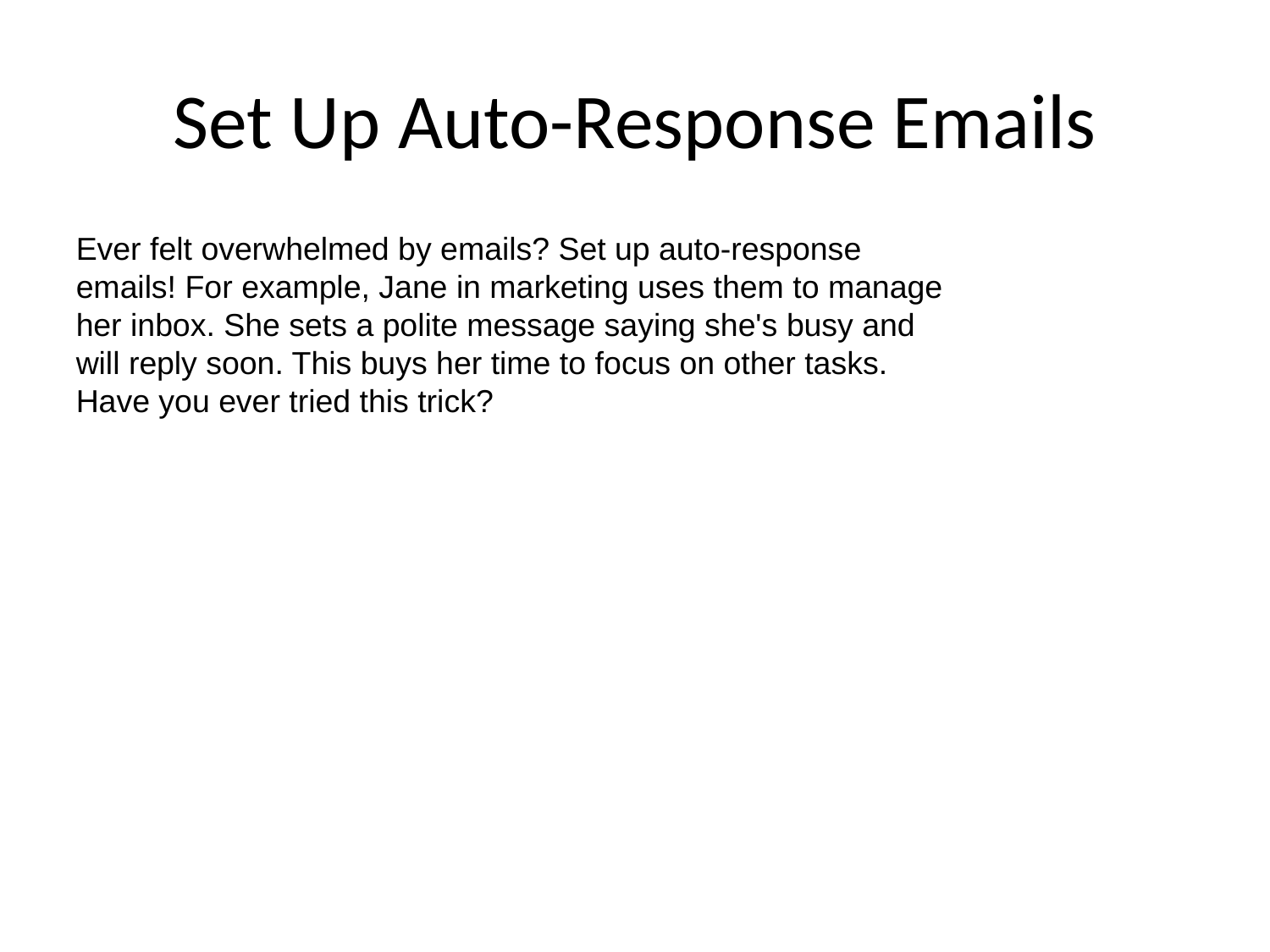

# Set Up Auto-Response Emails
Ever felt overwhelmed by emails? Set up auto-response emails! For example, Jane in marketing uses them to manage her inbox. She sets a polite message saying she's busy and will reply soon. This buys her time to focus on other tasks. Have you ever tried this trick?